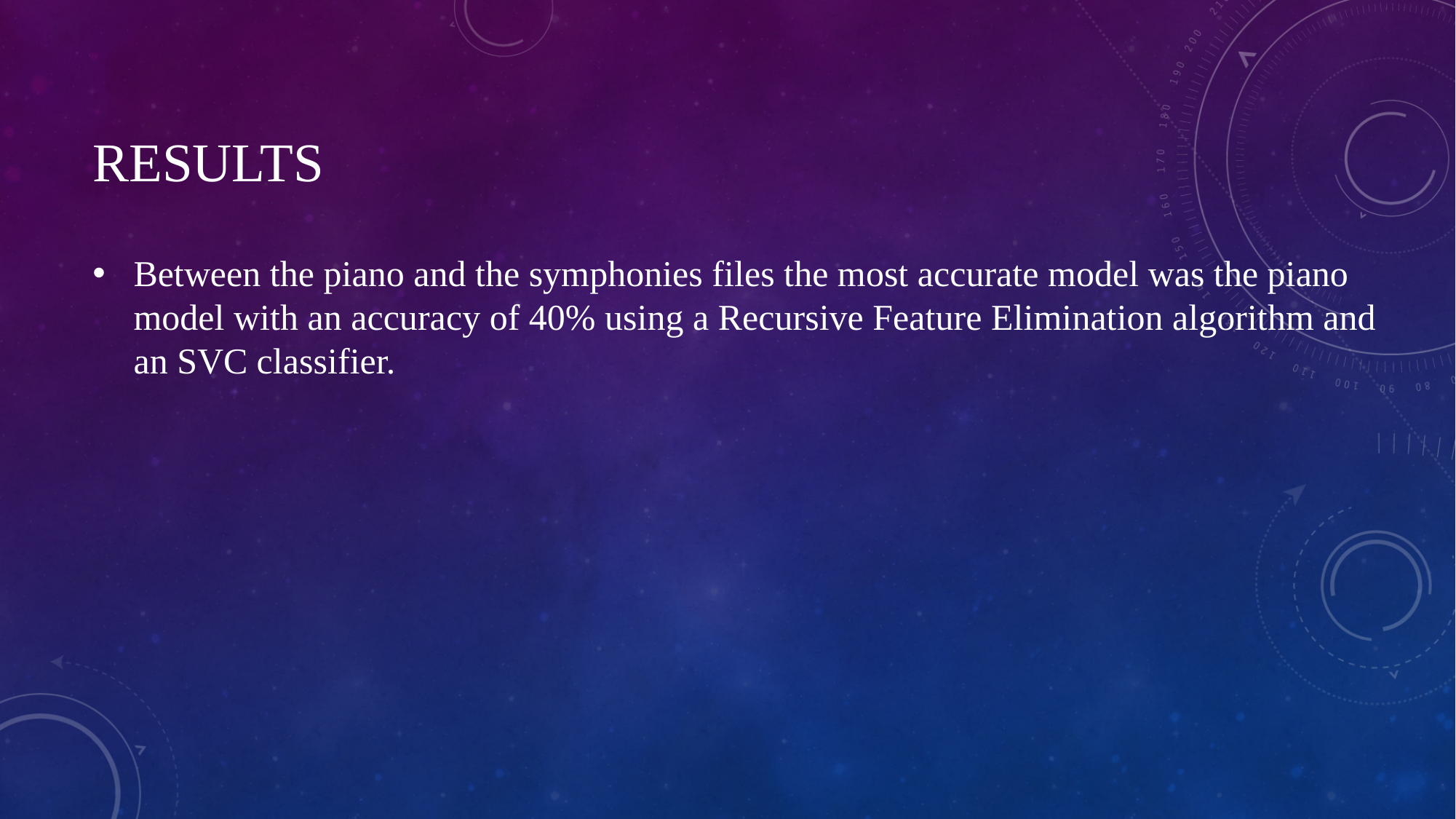

# Results
Between the piano and the symphonies files the most accurate model was the piano model with an accuracy of 40% using a Recursive Feature Elimination algorithm and an SVC classifier.